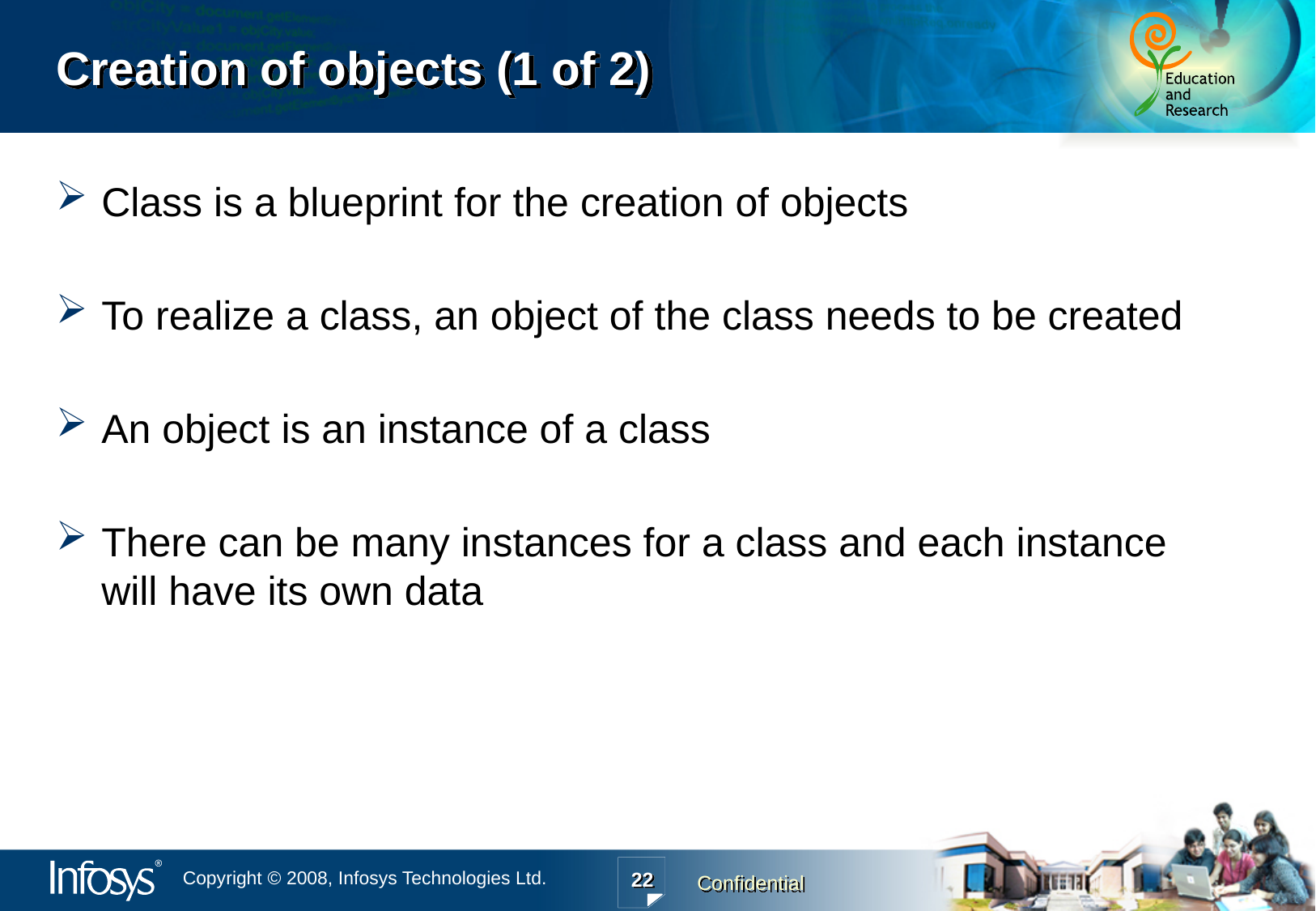

# Creation of objects (1 of 2)

Class is a blueprint for the creation of objects

To realize a class, an object of the class needs to be created

An object is an instance of a class

There can be many instances for a class and each instance will have its own data

22